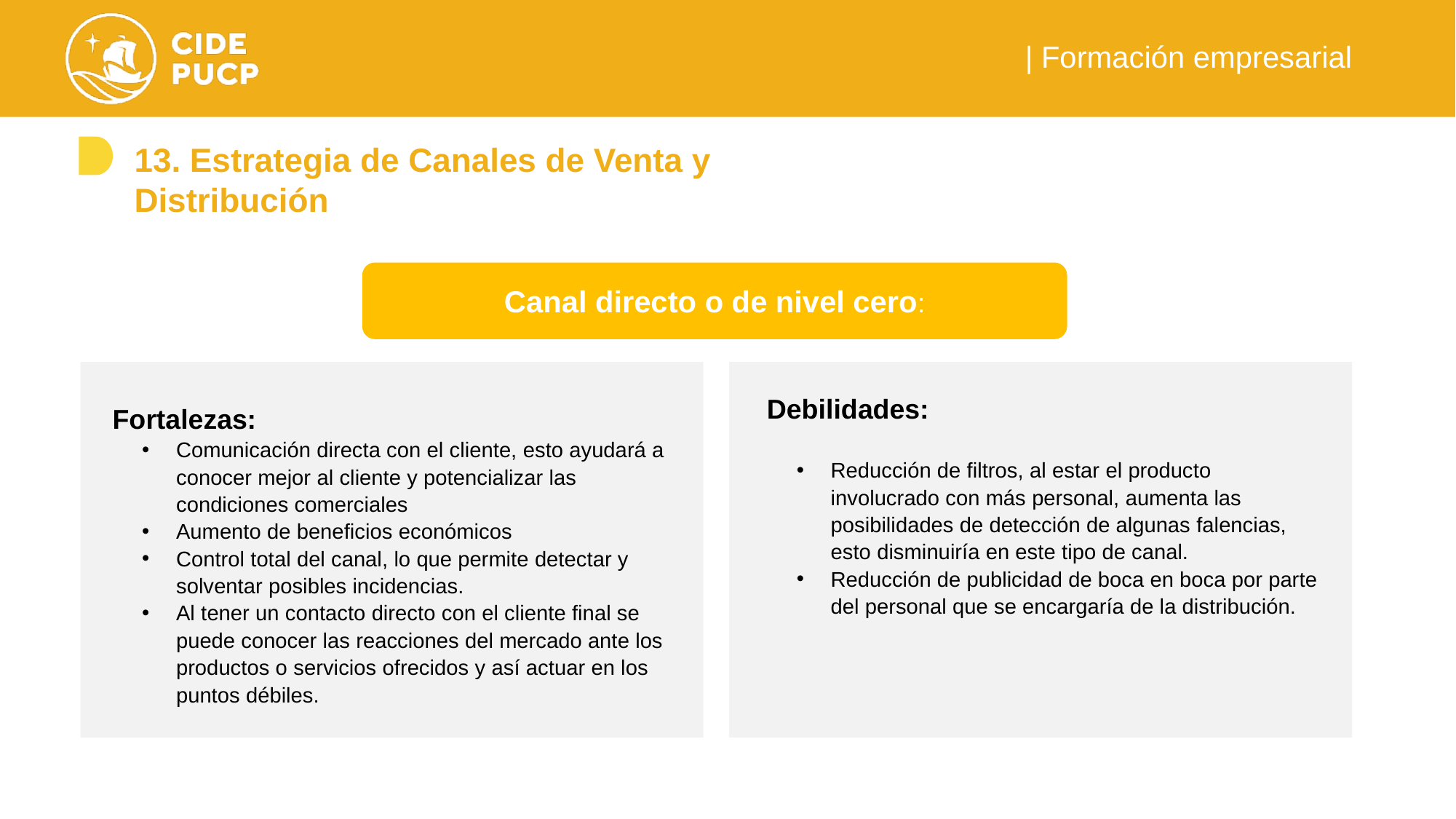

13. Estrategia de Canales de Venta y Distribución

Canal directo o de nivel cero:

Fortalezas:
Comunicación directa con el cliente, esto ayudará a conocer mejor al cliente y potencializar las condiciones comerciales
Aumento de beneficios económicos
Control total del canal, lo que permite detectar y solventar posibles incidencias.
Al tener un contacto directo con el cliente final se puede conocer las reacciones del mercado ante los productos o servicios ofrecidos y así actuar en los puntos débiles.

Debilidades:

Reducción de filtros, al estar el producto involucrado con más personal, aumenta las posibilidades de detección de algunas falencias, esto disminuiría en este tipo de canal.
Reducción de publicidad de boca en boca por parte del personal que se encargaría de la distribución.